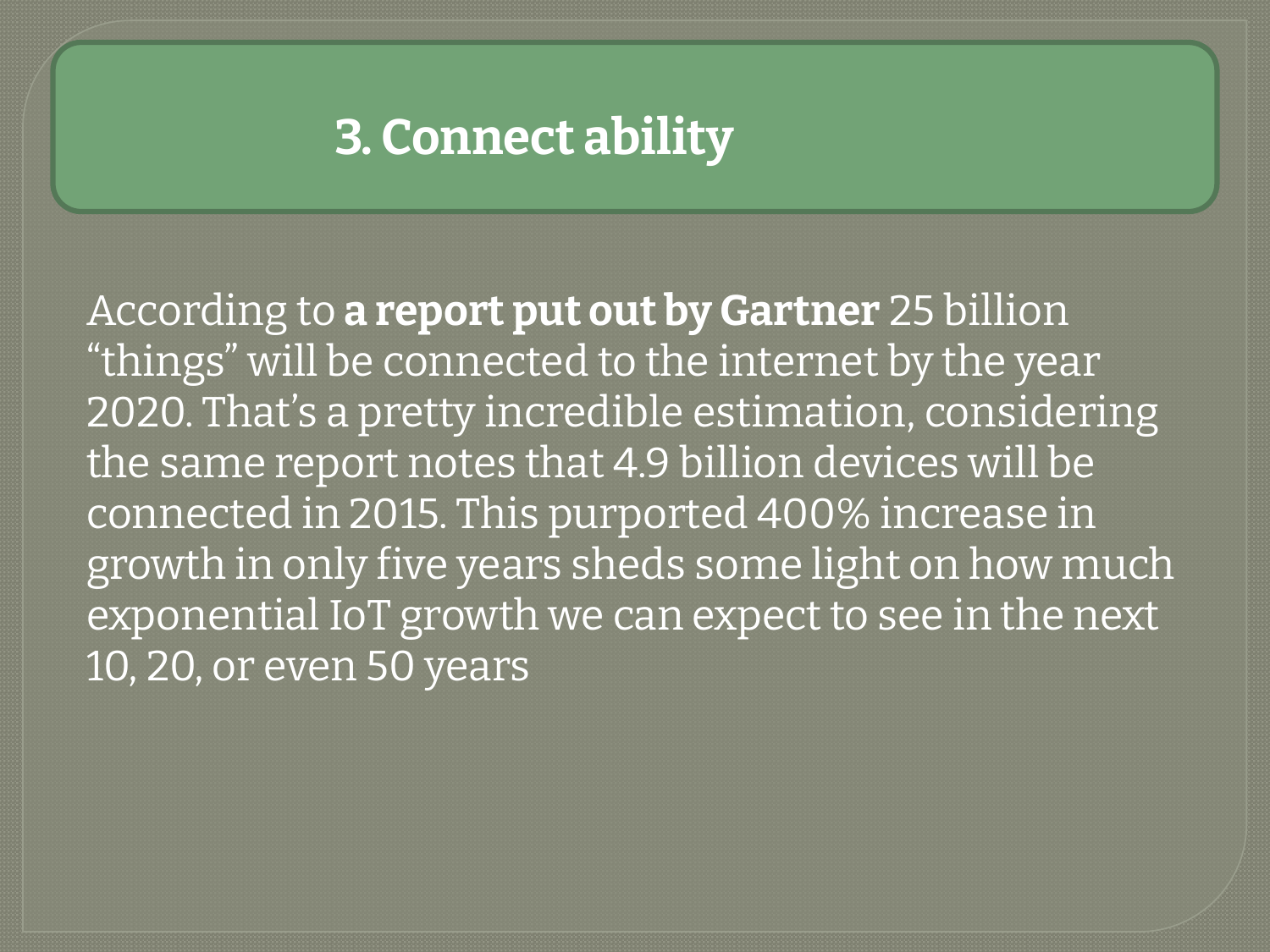

3. Connect ability

According to a report put out by Gartner 25 billion “things” will be connected to the internet by the year 2020. That’s a pretty incredible estimation, considering the same report notes that 4.9 billion devices will be connected in 2015. This purported 400% increase in growth in only five years sheds some light on how much exponential IoT growth we can expect to see in the next 10, 20, or even 50 years